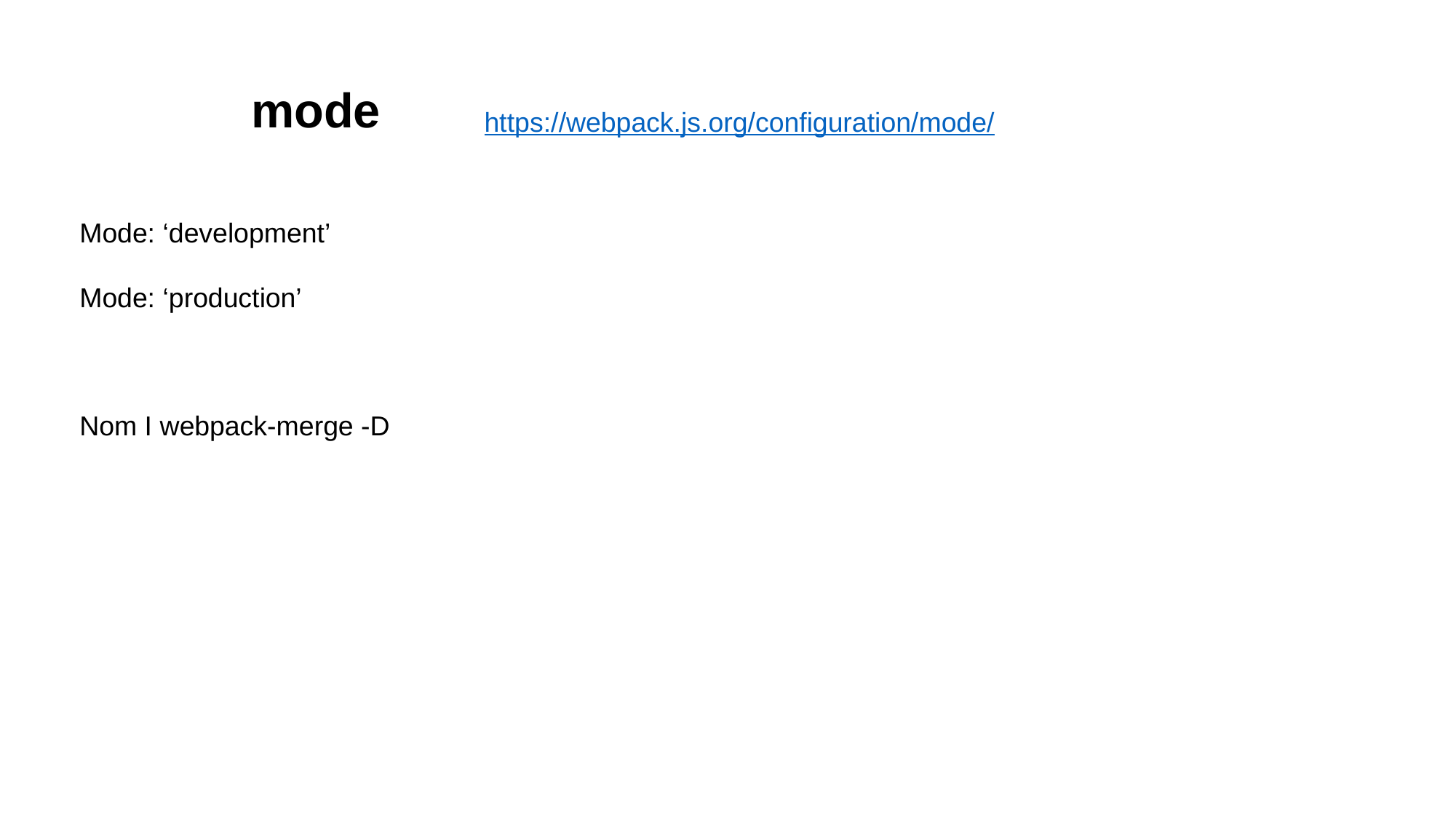

# mode
https://webpack.js.org/configuration/mode/
Mode: ‘development’
Mode: ‘production’

Nom I webpack-merge -D